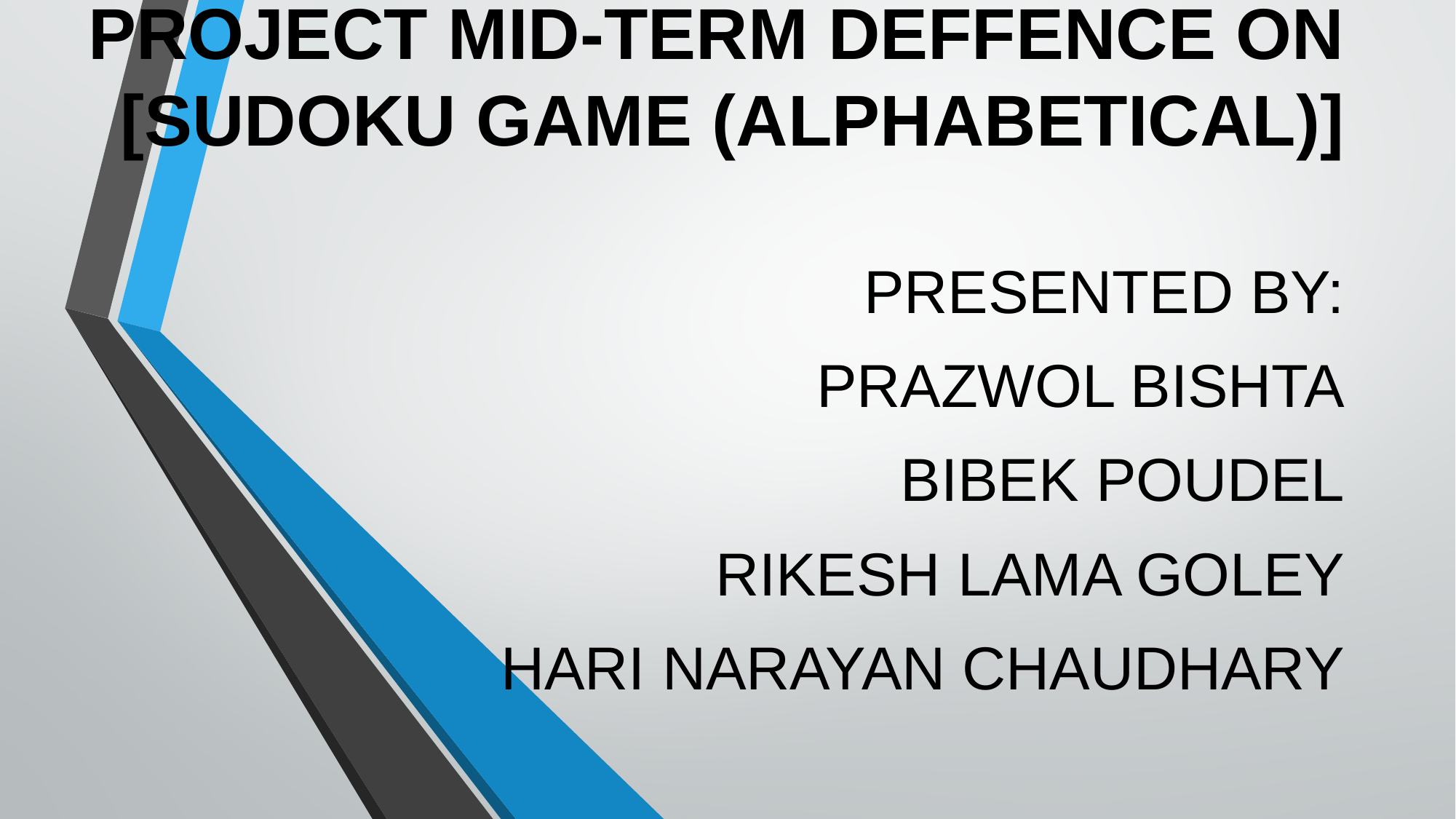

# PROJECT MID-TERM DEFFENCE ON [SUDOKU GAME (ALPHABETICAL)]
PRESENTED BY:
PRAZWOL BISHTA
BIBEK POUDEL
RIKESH LAMA GOLEY
HARI NARAYAN CHAUDHARY